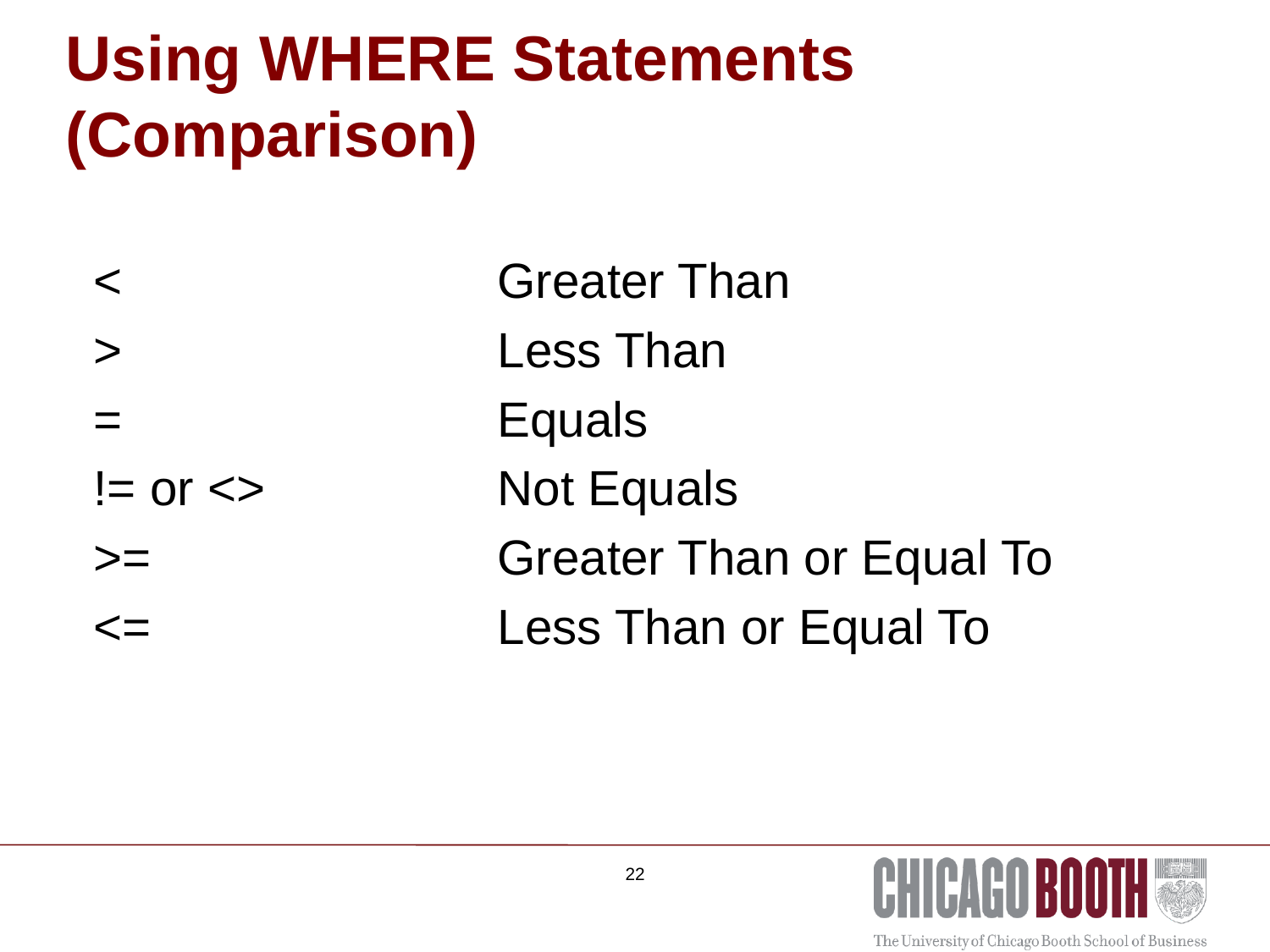

# Using WHERE Statements (Comparison)

<    			Greater Than
>			Less Than
=			Equals
!= or <>		Not Equals
>=			Greater Than or Equal To
<=			Less Than or Equal To
22